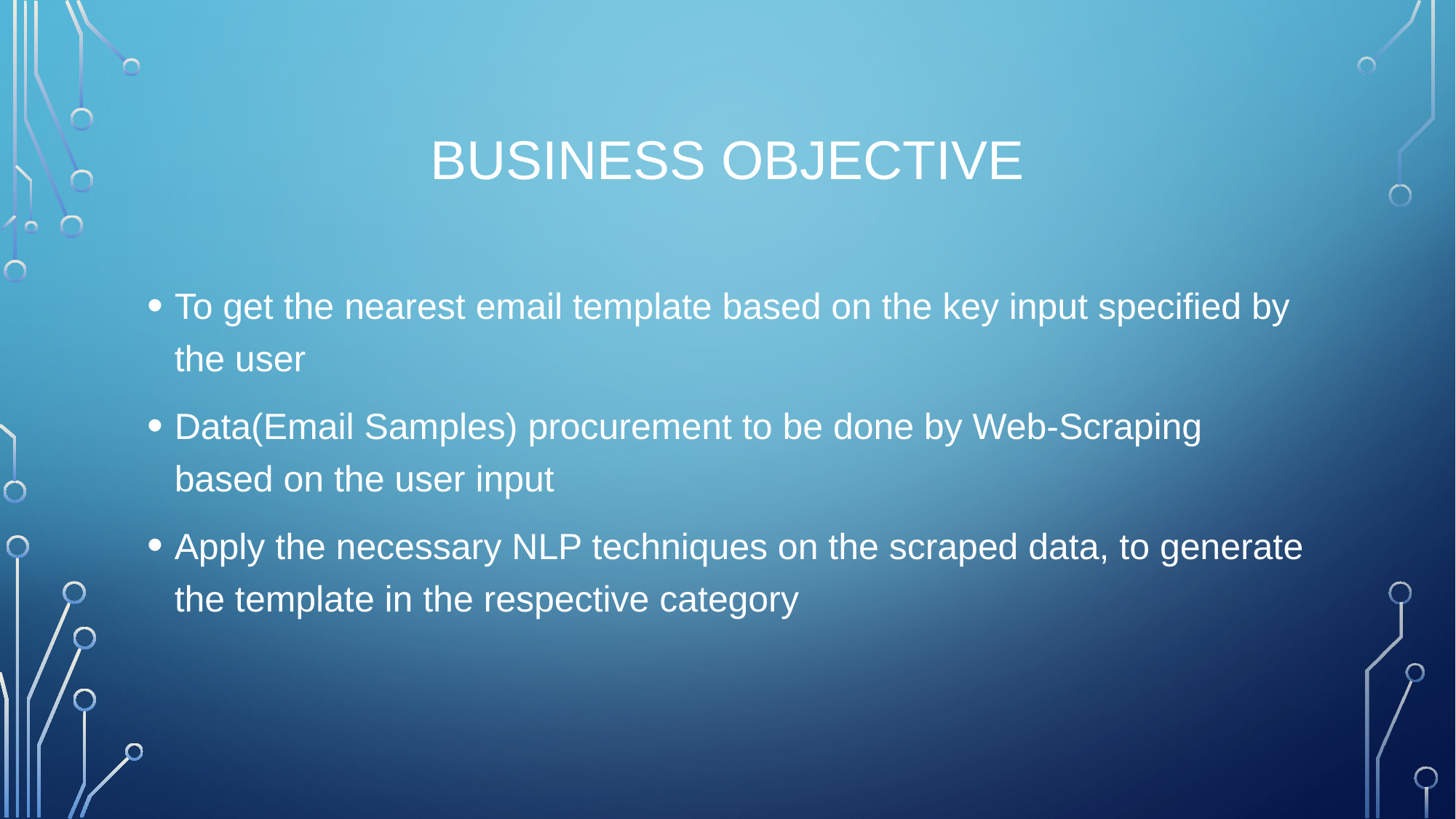

# Business objective
To get the nearest email template based on the key input specified by the user
Data(Email Samples) procurement to be done by Web-Scraping based on the user input
Apply the necessary NLP techniques on the scraped data, to generate the template in the respective category